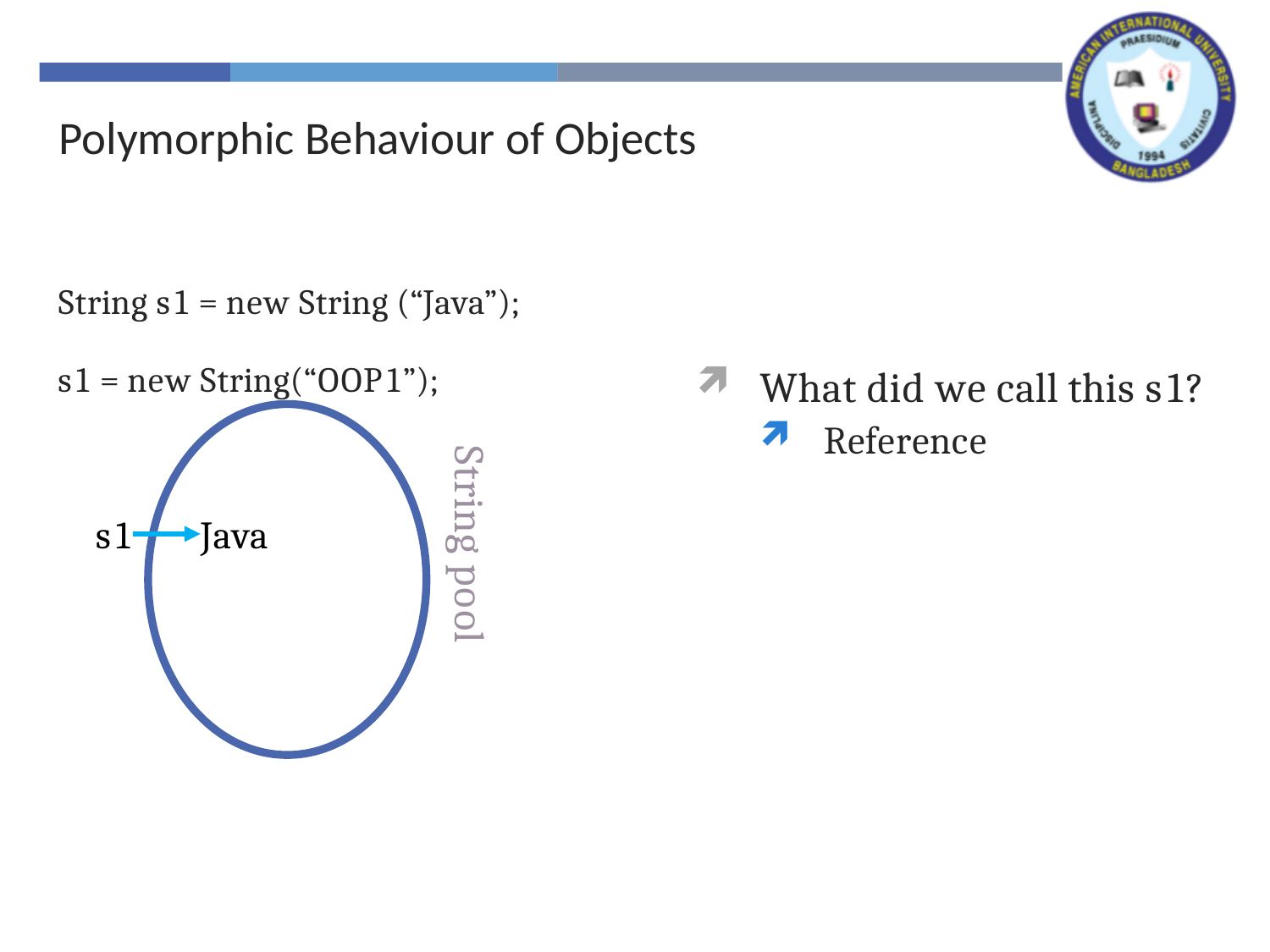

Polymorphic Behaviour of Objects

What did we call this s1?
Reference

String s1 = new String (“Java”);
s1 = new String(“OOP1”);

String pool
s1        Java